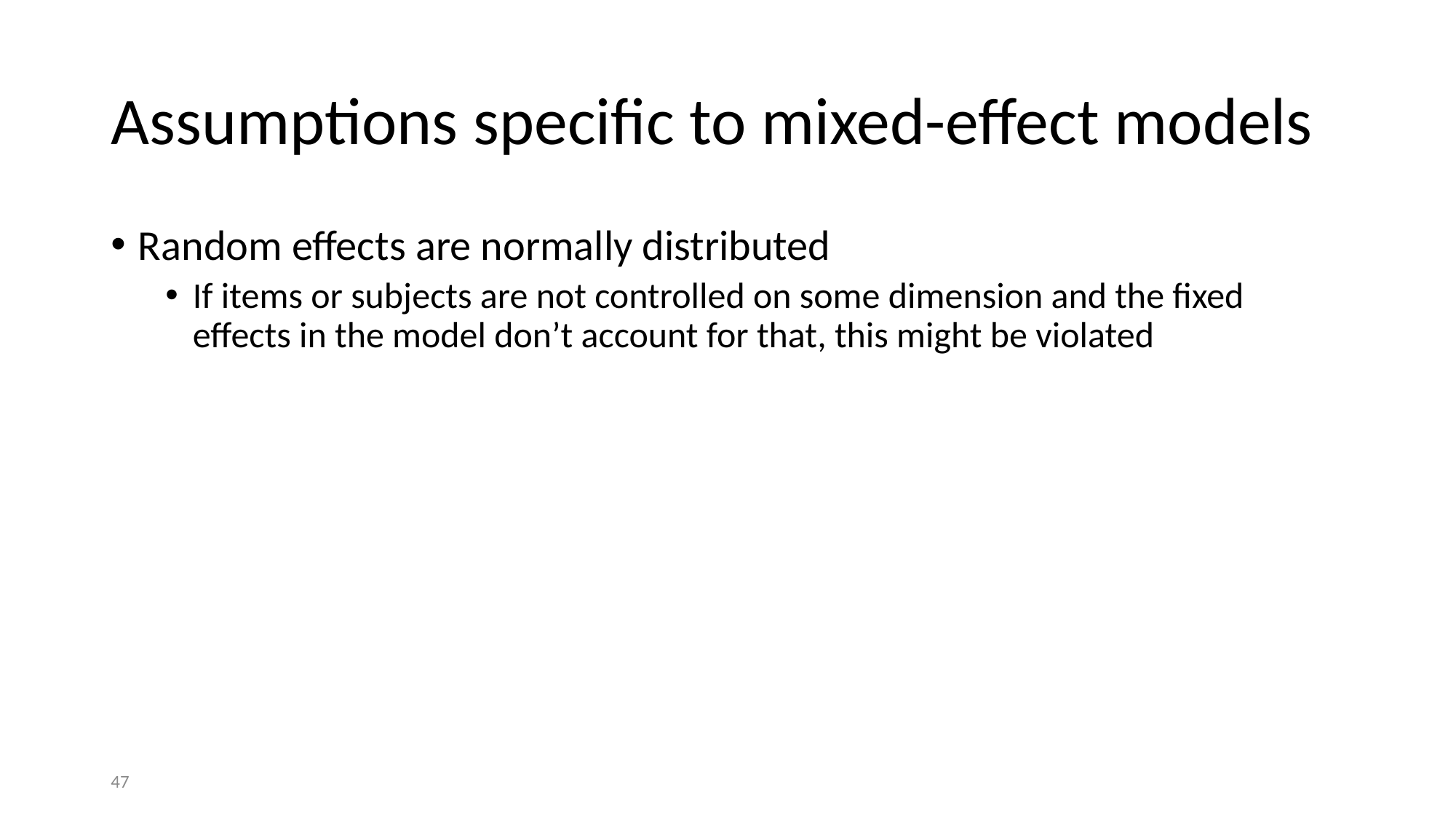

# Assumptions specific to mixed-effect models
Random effects are normally distributed
If items or subjects are not controlled on some dimension and the fixed effects in the model don’t account for that, this might be violated
47